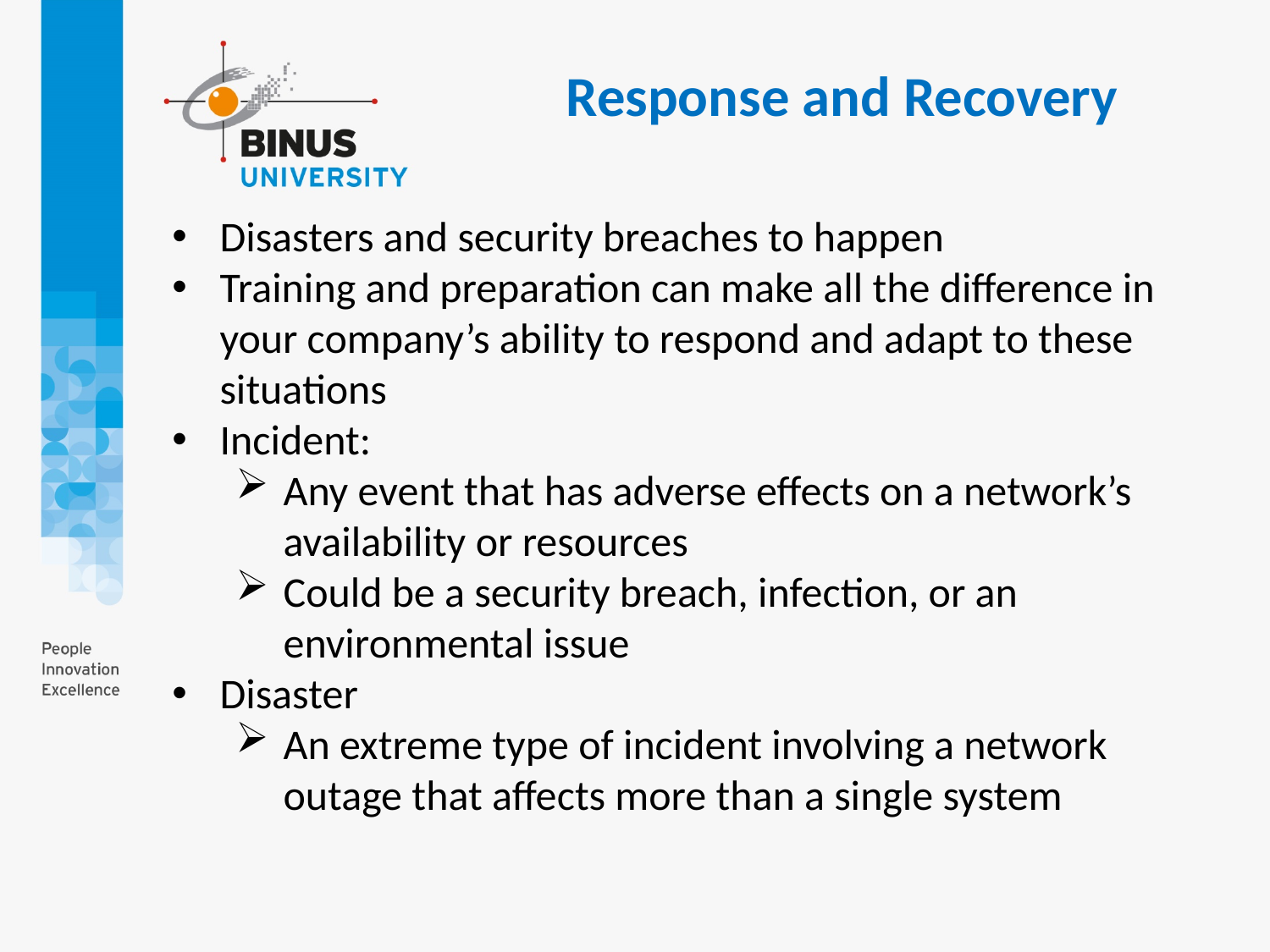

Response and Recovery
Disasters and security breaches to happen
Training and preparation can make all the difference in your company’s ability to respond and adapt to these situations
Incident:
Any event that has adverse effects on a network’s availability or resources
Could be a security breach, infection, or an environmental issue
Disaster
An extreme type of incident involving a network outage that affects more than a single system